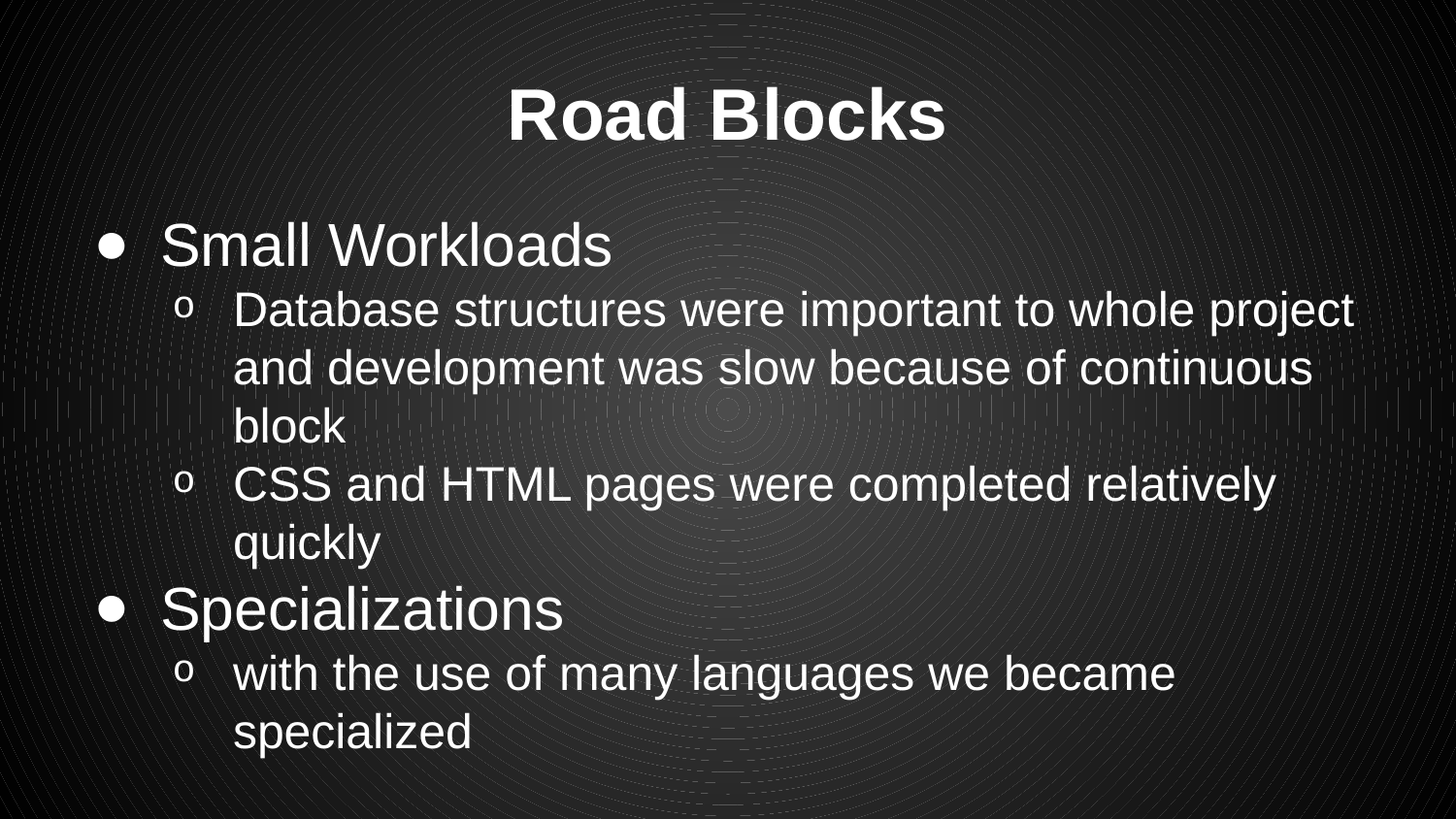

# Road Blocks
Small Workloads
Database structures were important to whole project and development was slow because of continuous block
CSS and HTML pages were completed relatively quickly
Specializations
with the use of many languages we became specialized